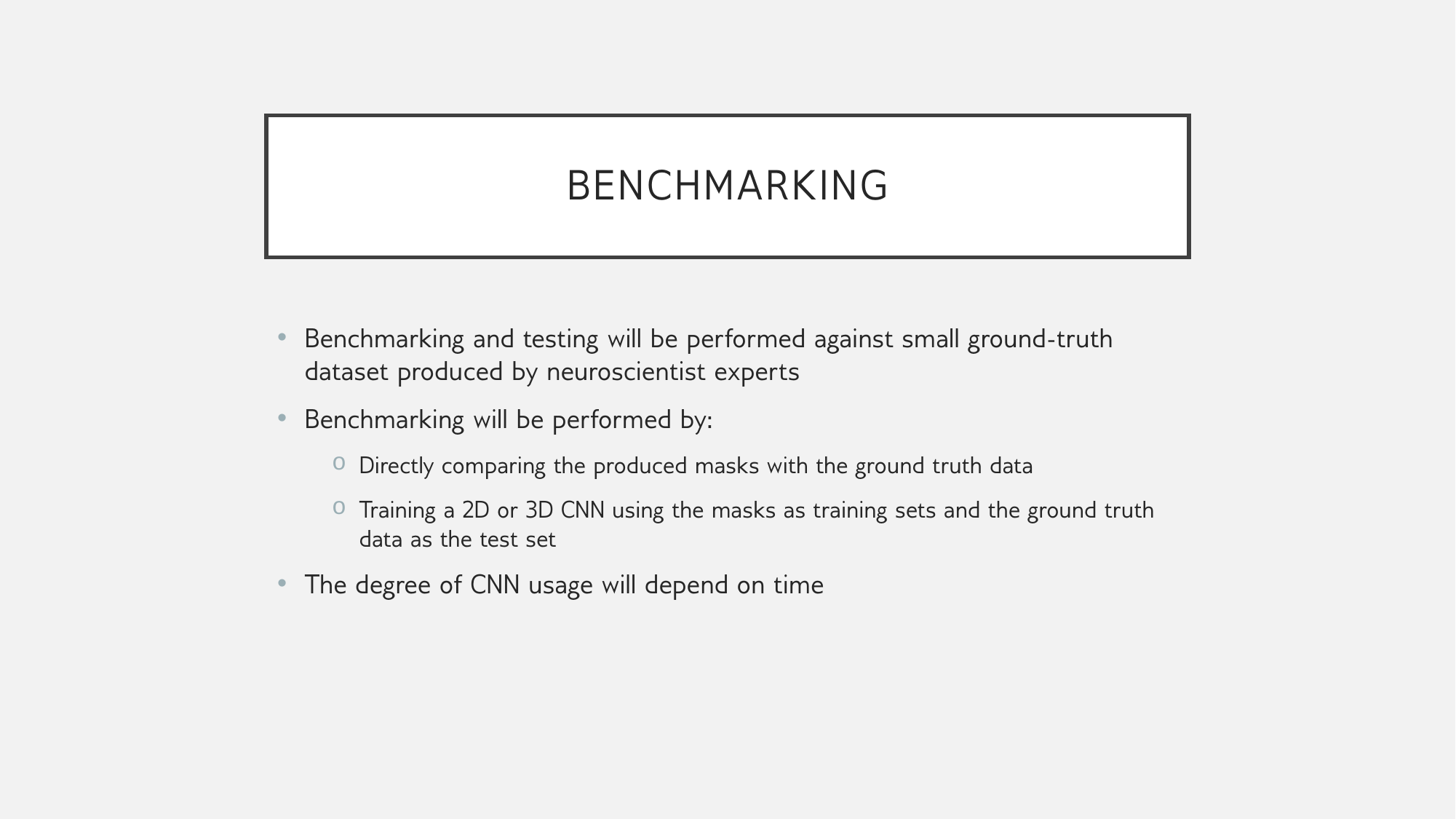

# Benchmarking
Benchmarking and testing will be performed against small ground-truth dataset produced by neuroscientist experts
Benchmarking will be performed by:
Directly comparing the produced masks with the ground truth data
Training a 2D or 3D CNN using the masks as training sets and the ground truth data as the test set
The degree of CNN usage will depend on time